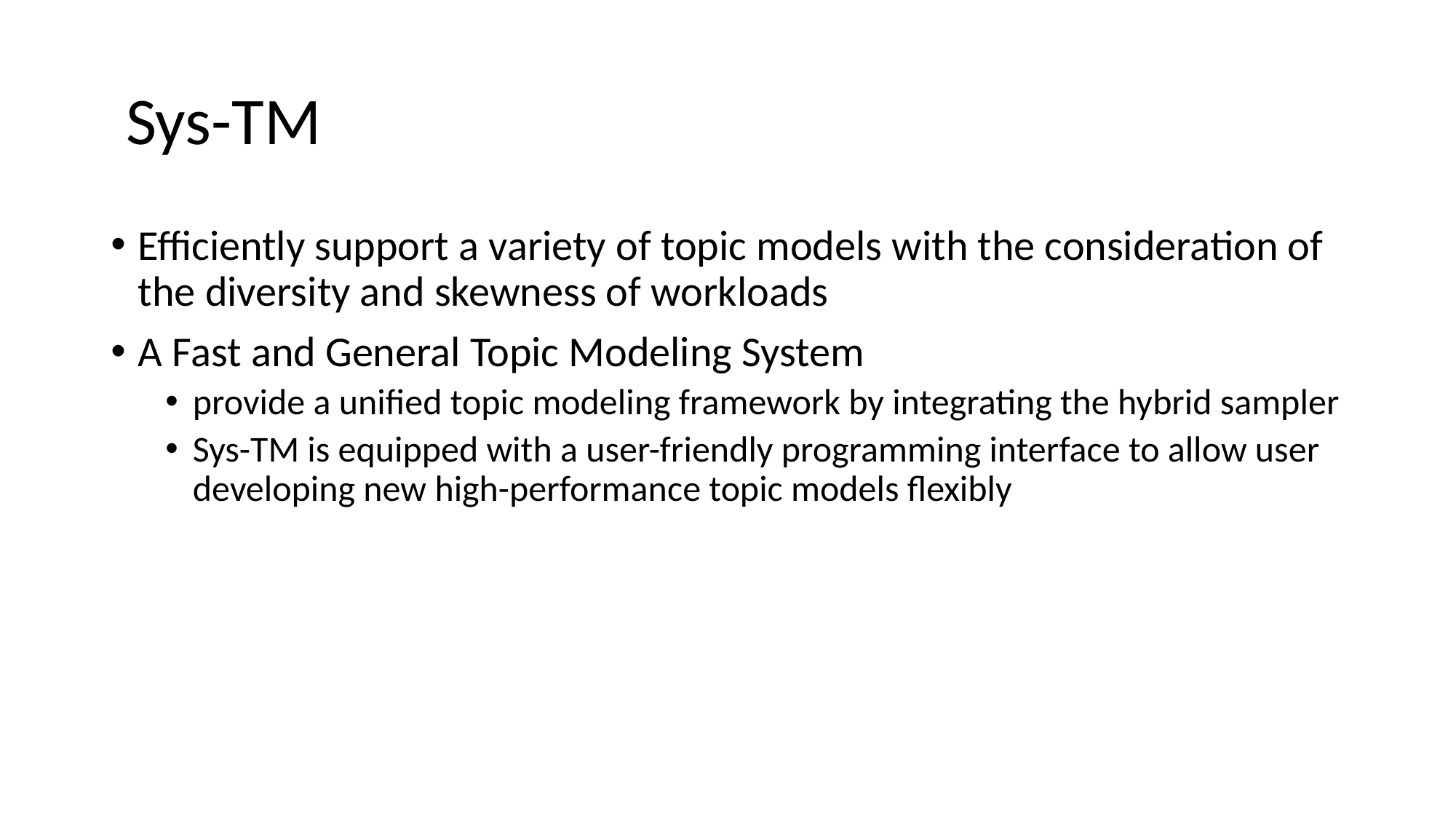

# Sys-TM
Efficiently support a variety of topic models with the consideration of the diversity and skewness of workloads
A Fast and General Topic Modeling System
provide a unified topic modeling framework by integrating the hybrid sampler
Sys-TM is equipped with a user-friendly programming interface to allow user developing new high-performance topic models flexibly